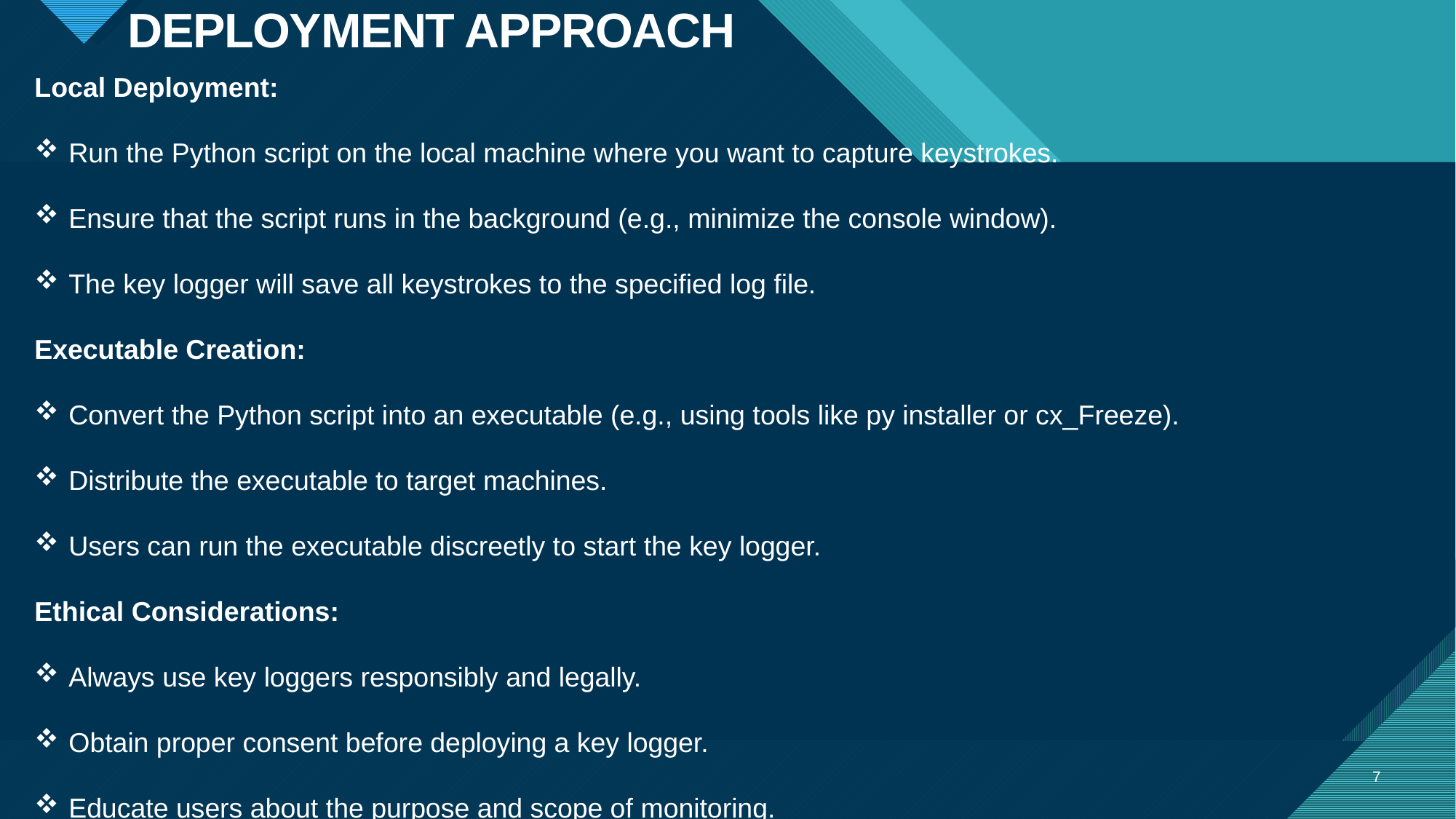

# DEPLOYMENT APPROACH

Local Deployment:

Run the Python script on the local machine where you want to capture keystrokes.

Ensure that the script runs in the background (e.g., minimize the console window).

The key logger will save all keystrokes to the specified log file.

Executable Creation:

Convert the Python script into an executable (e.g., using tools like py installer or cx_Freeze).

Distribute the executable to target machines.

Users can run the executable discreetly to start the key logger.

Ethical Considerations:

Always use key loggers responsibly and legally.

Obtain proper consent before deploying a key logger.

Educate users about the purpose and scope of monitoring.
7